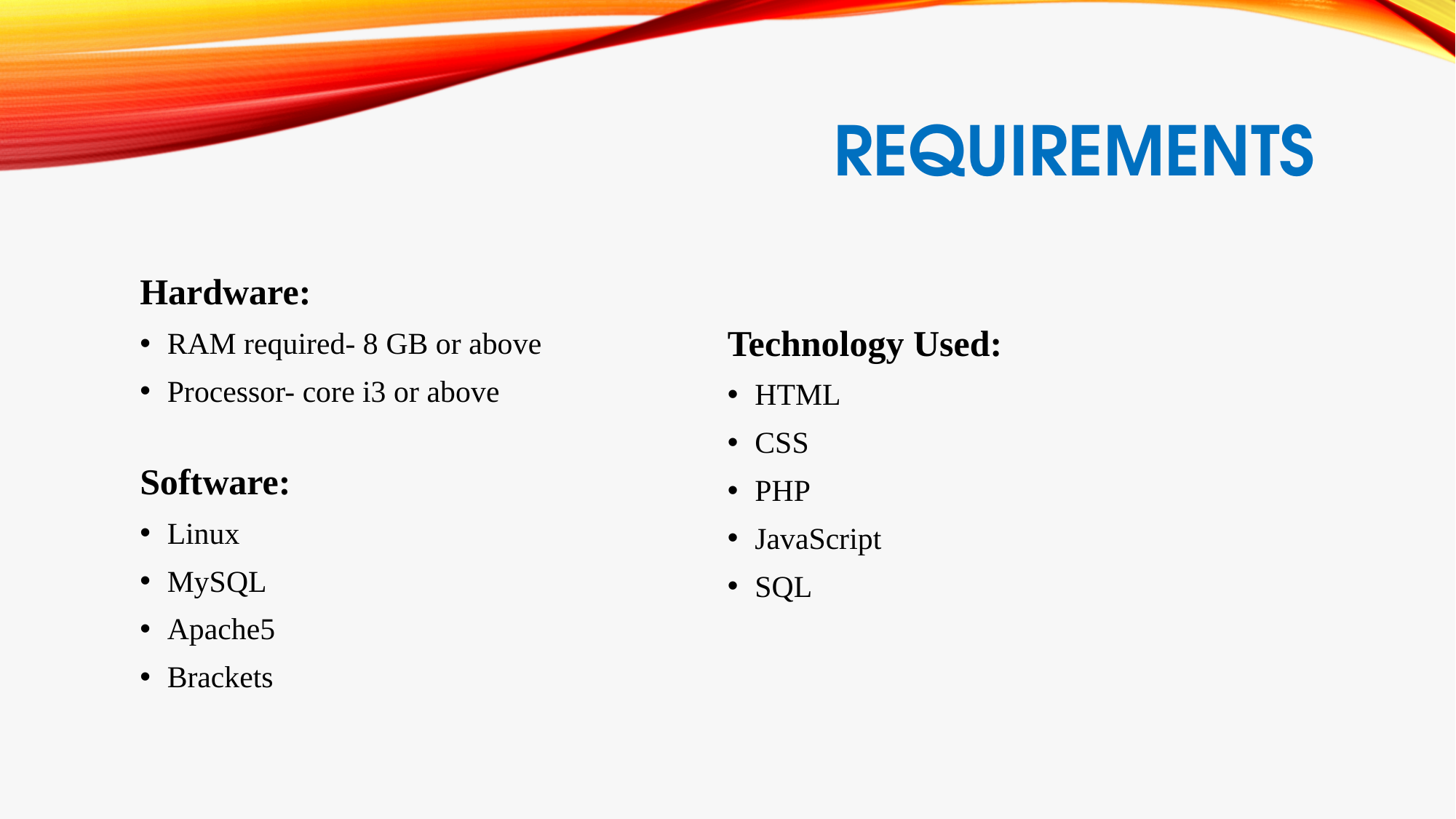

# requirements
Hardware:
RAM required- 8 GB or above
Processor- core i3 or above
Software:
Linux
MySQL
Apache5
Brackets

Technology Used:
HTML
CSS
PHP
JavaScript
SQL